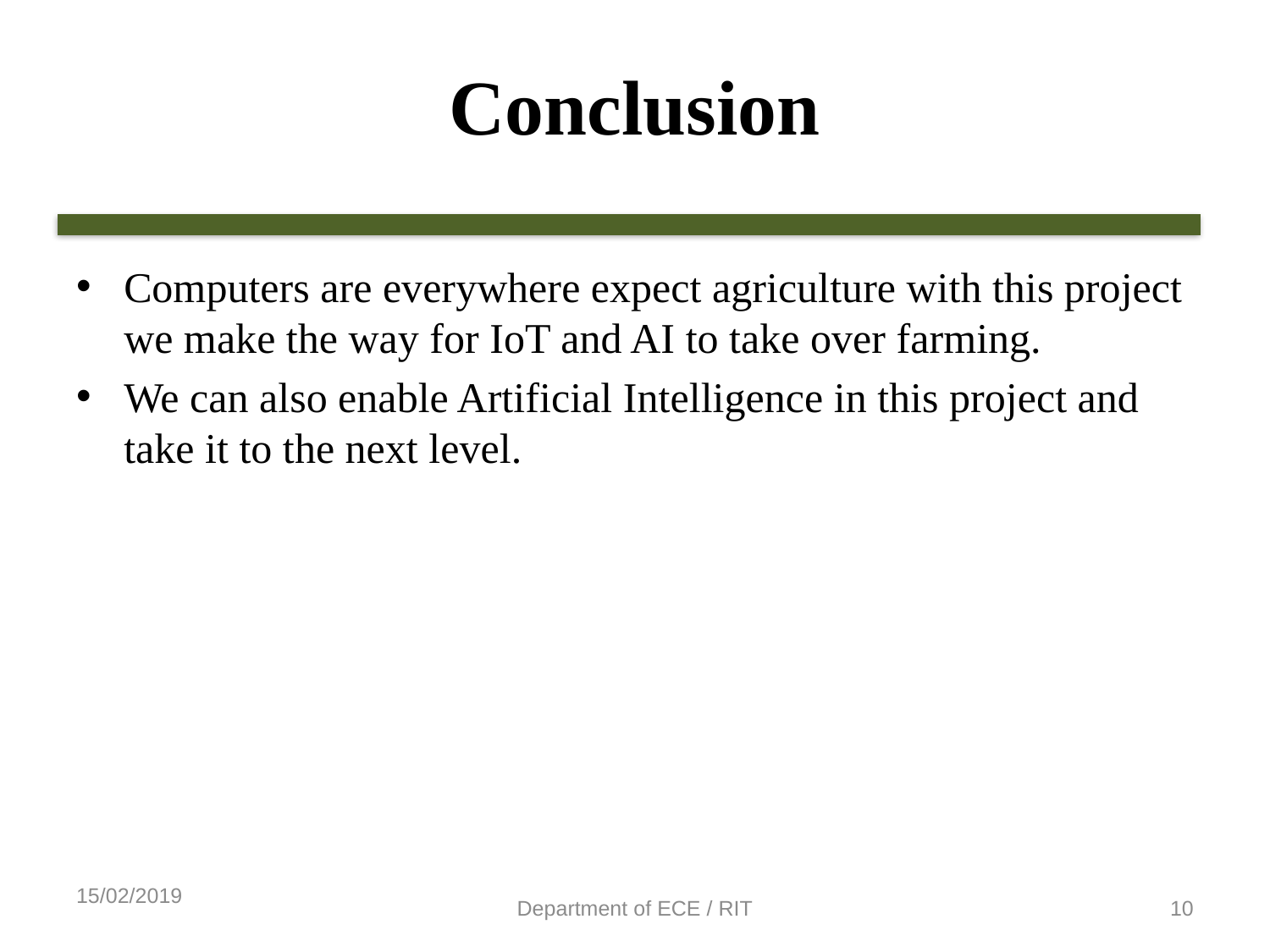

# Conclusion

Computers are everywhere expect agriculture with this project we make the way for IoT and AI to take over farming.
We can also enable Artificial Intelligence in this project and take it to the next level.

15/02/2019

Department of ECE / RIT
10